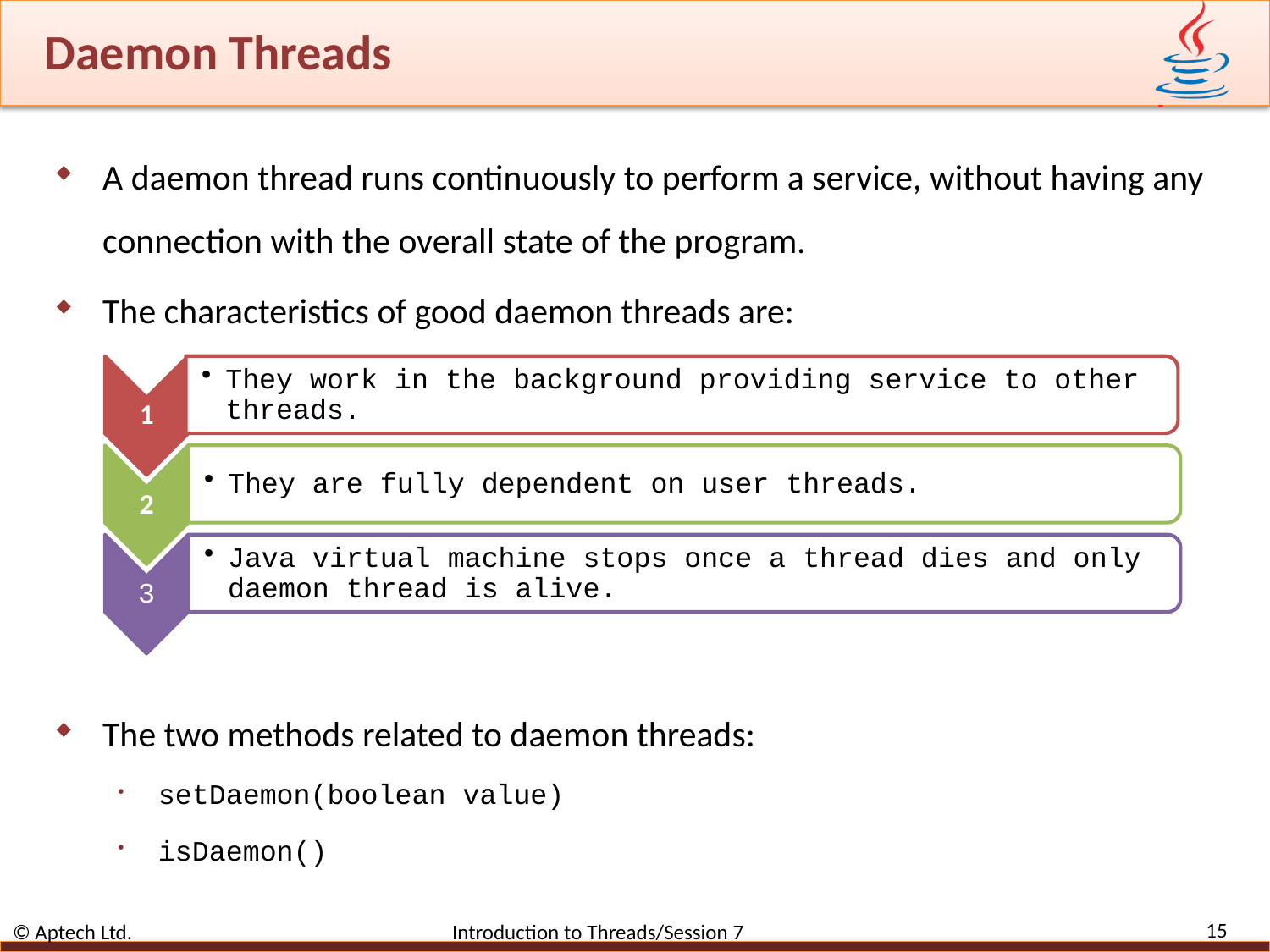

# Daemon Threads
A daemon thread runs continuously to perform a service, without having any connection with the overall state of the program.
The characteristics of good daemon threads are:

The two methods related to daemon threads:
setDaemon(boolean value)
isDaemon()

1
They work in the background providing service to other threads.
2
They are fully dependent on user threads.
3
Java virtual machine stops once a thread dies and only daemon thread is alive.
15
© Aptech Ltd.                                                                  Introduction to Threads/Session 7